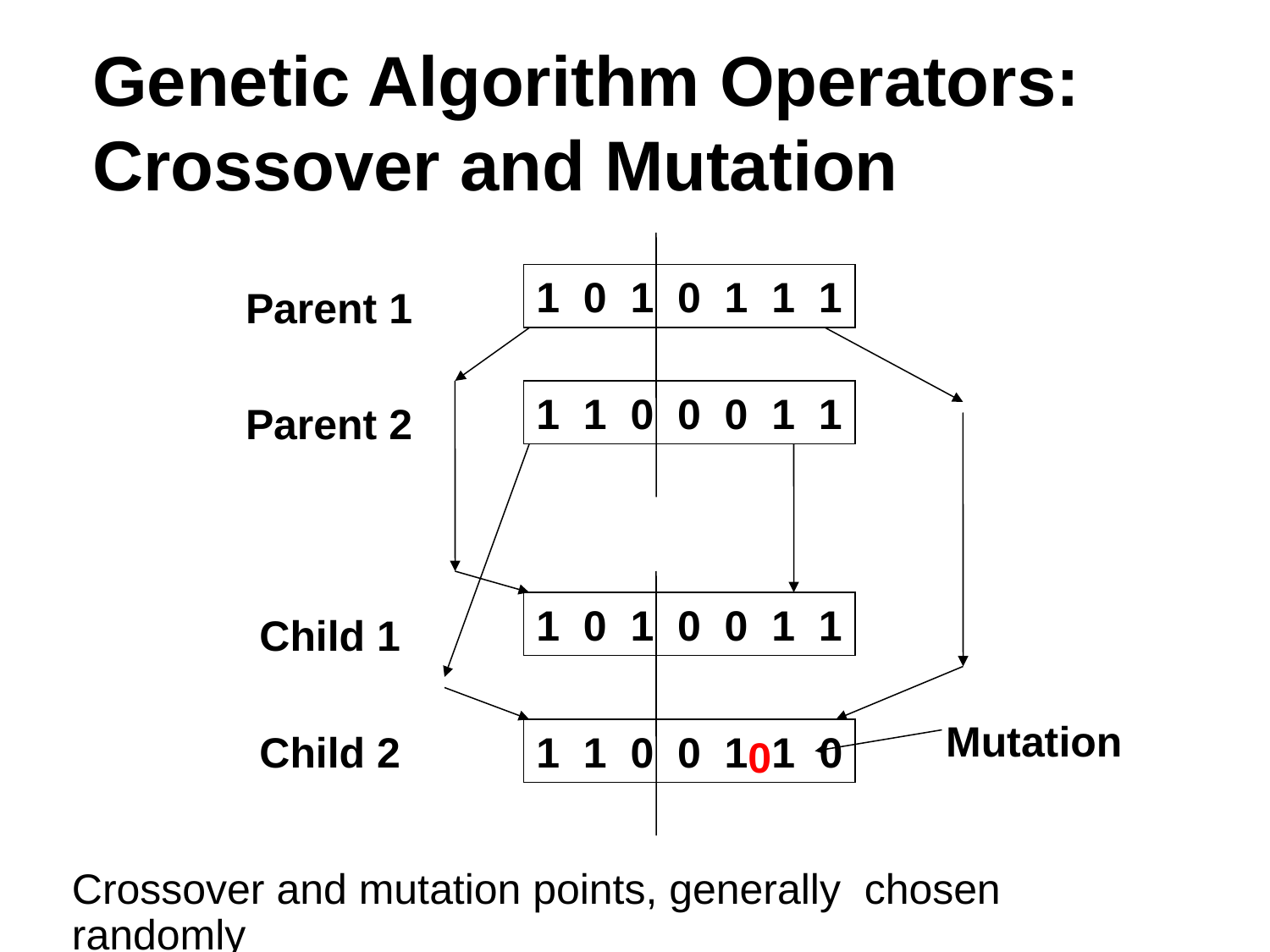

# Genetic Algorithm Operators: Crossover and Mutation

1  0  1  0  1  1  1
Parent 1

Mutation

0

1  1  0  0  0  1  1
Parent 2

1  0  1  0  0  1  1
Child 1
Child 2
1  1  0  0  1  1  0
Crossover and mutation points, generally  chosen randomly